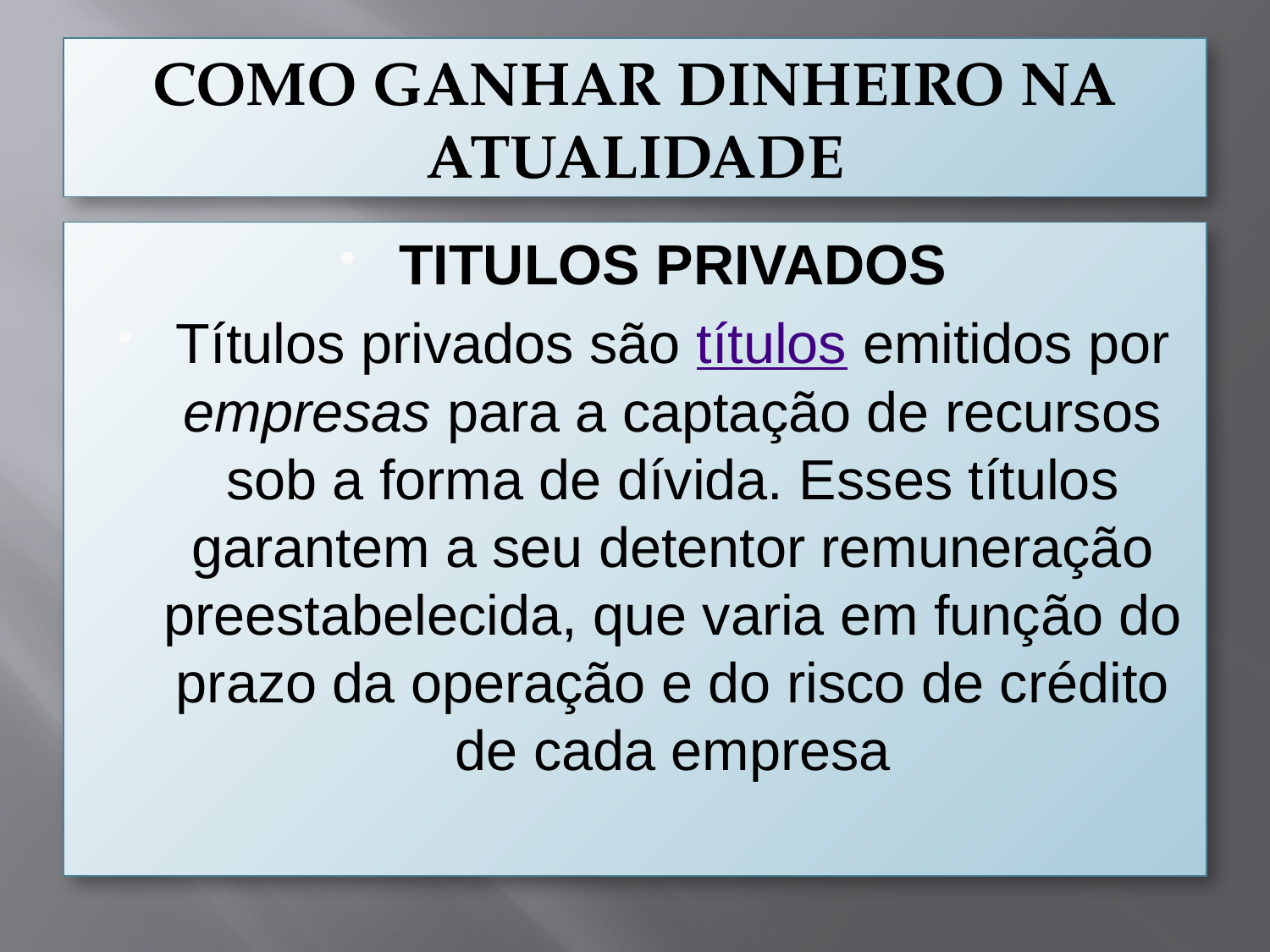

# COMO GANHAR DINHEIRO NA ATUALIDADE
TITULOS PRIVADOS
Títulos privados são títulos emitidos por empresas para a captação de recursos sob a forma de dívida. Esses títulos garantem a seu detentor remuneração preestabelecida, que varia em função do prazo da operação e do risco de crédito de cada empresa